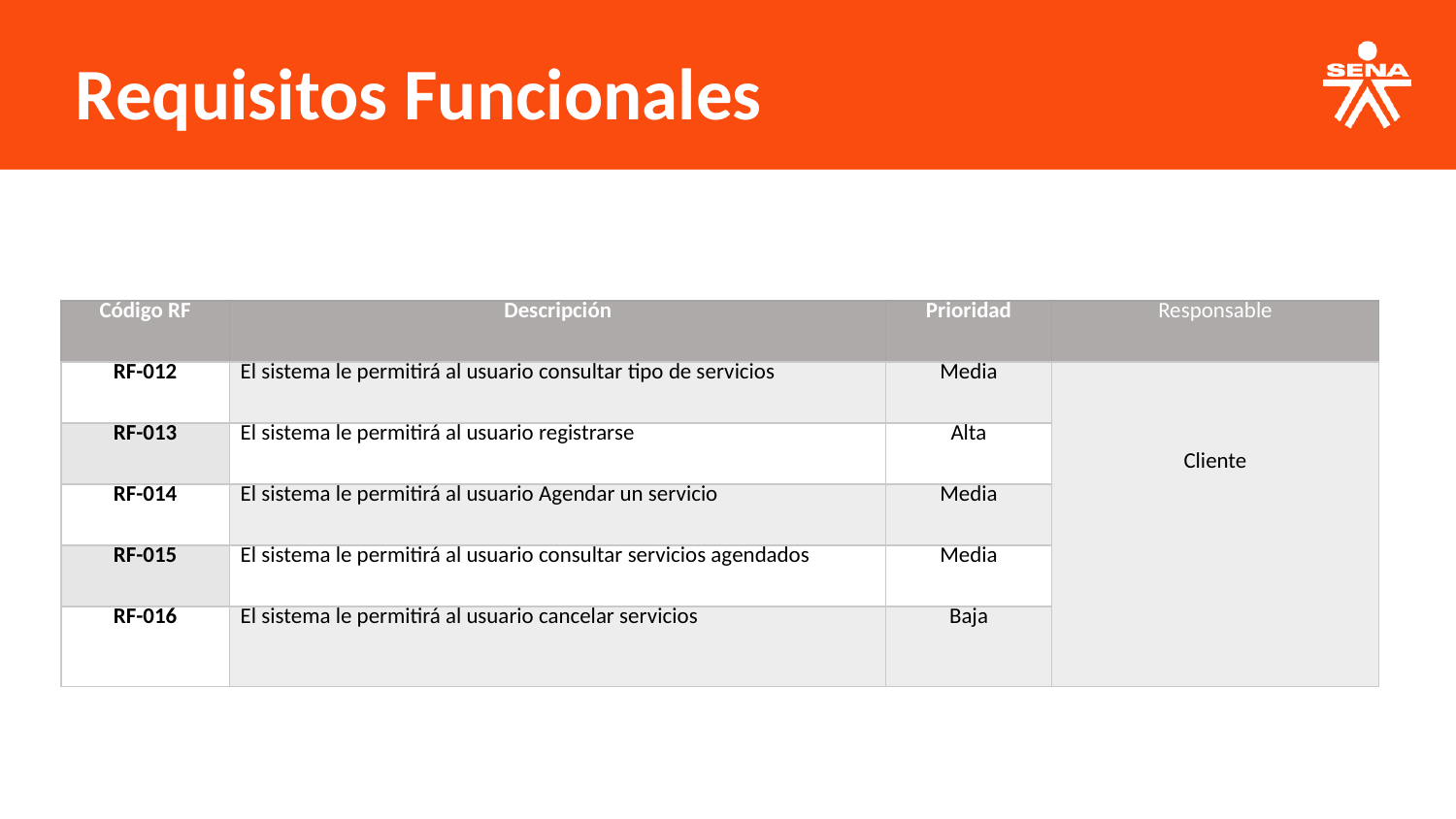

Requisitos Funcionales
| Código RF | Descripción | Prioridad | Responsable |
| --- | --- | --- | --- |
| RF-012 | El sistema le permitirá al usuario consultar tipo de servicios | Media | Cliente |
| RF-013 | El sistema le permitirá al usuario registrarse | Alta |  |
| RF-014 | El sistema le permitirá al usuario Agendar un servicio | Media |  |
| RF-015 | El sistema le permitirá al usuario consultar servicios agendados | Media |  |
| RF-016 | El sistema le permitirá al usuario cancelar servicios | Baja |  |